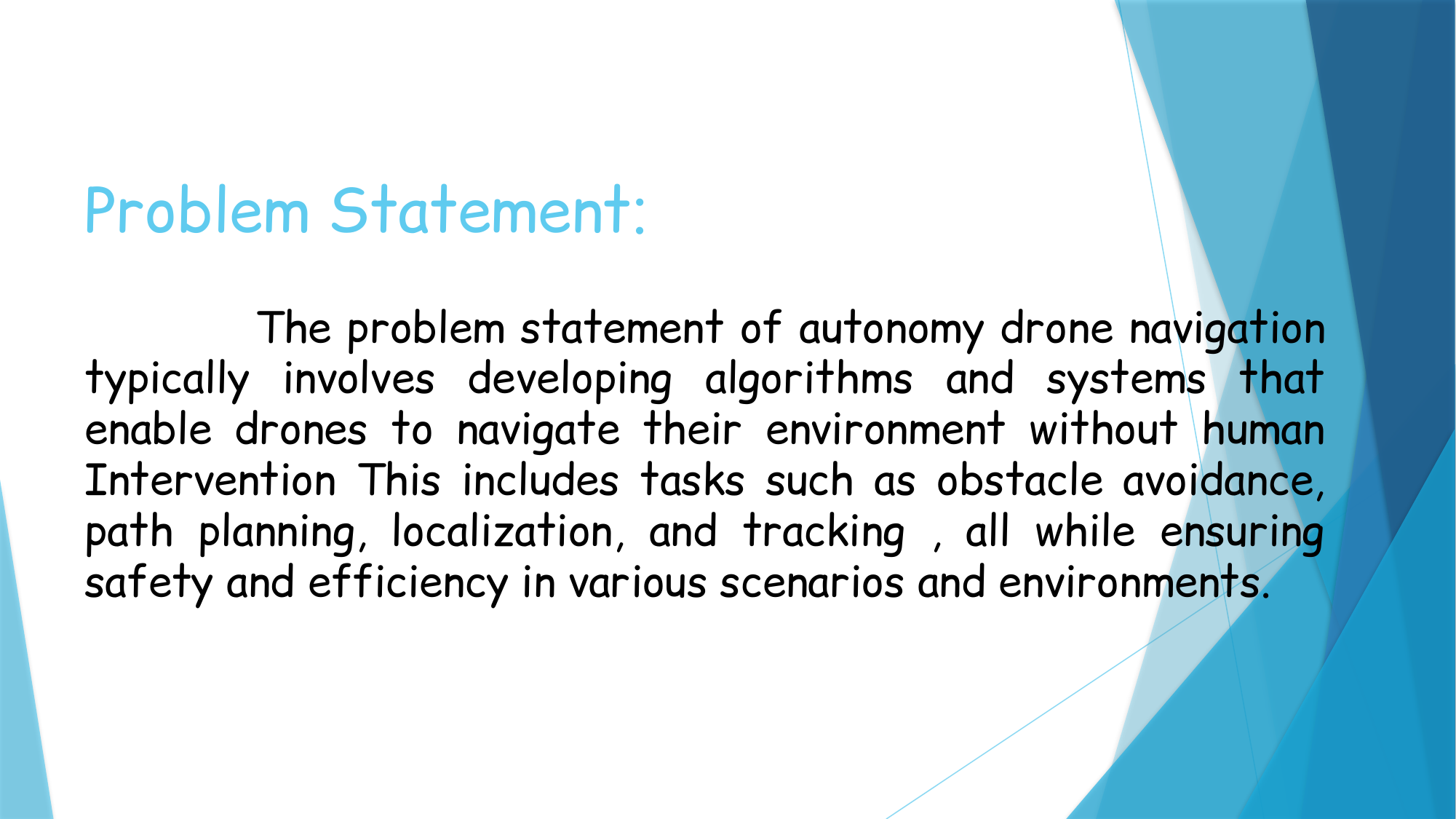

# Problem Statement:
           The problem statement of autonomy drone navigation typically involves developing algorithms and systems that enable drones to navigate their environment without human Intervention This includes tasks such as obstacle avoidance, path planning, localization, and tracking , all while ensuring safety and efficiency in various scenarios and environments.